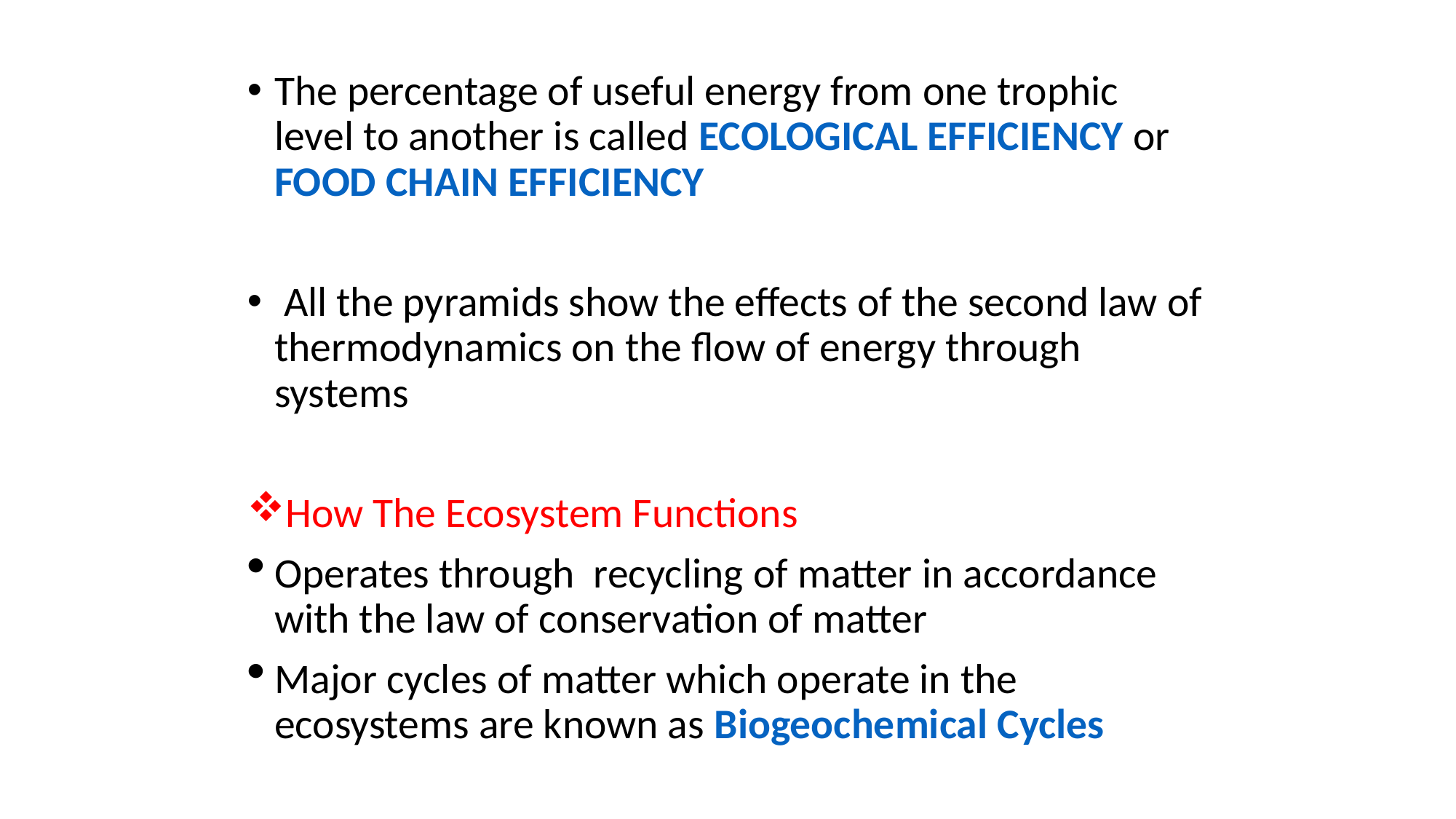

The percentage of useful energy from one trophic level to another is called ECOLOGICAL EFFICIENCY or FOOD CHAIN EFFICIENCY

 All the pyramids show the effects of the second law of thermodynamics on the flow of energy through systems

How The Ecosystem Functions
Operates through  recycling of matter in accordance with the law of conservation of matter
Major cycles of matter which operate in the ecosystems are known as Biogeochemical Cycles